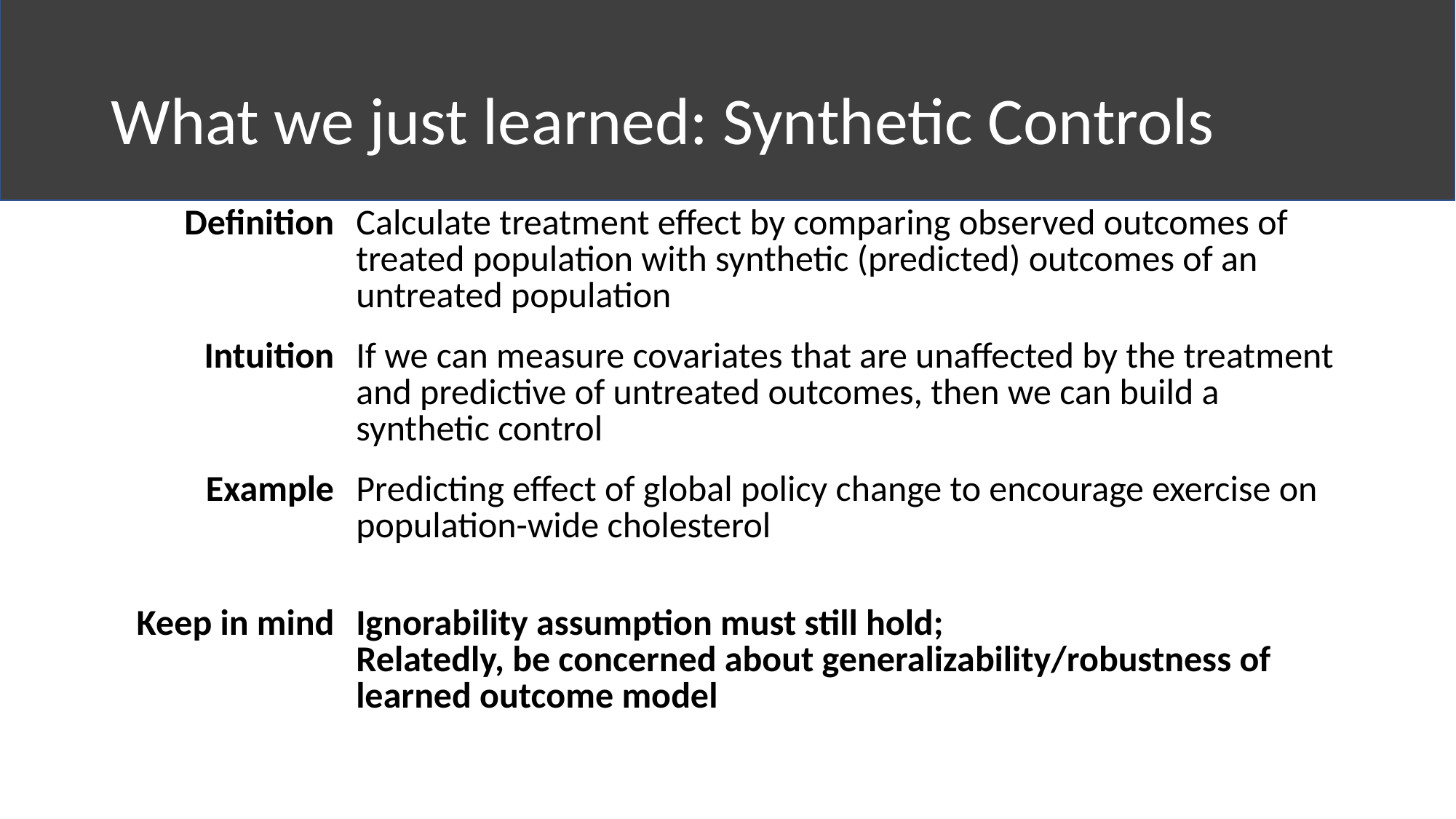

# What we just learned: Synthetic Controls
| Definition | Calculate treatment effect by comparing observed outcomes of treated population with synthetic (predicted) outcomes of an untreated population |
| --- | --- |
| Intuition | If we can measure covariates that are unaffected by the treatment and predictive of untreated outcomes, then we can build a synthetic control |
| Example | Predicting effect of global policy change to encourage exercise on population-wide cholesterol |
| Keep in mind | Ignorability assumption must still hold; Relatedly, be concerned about generalizability/robustness of learned outcome model |